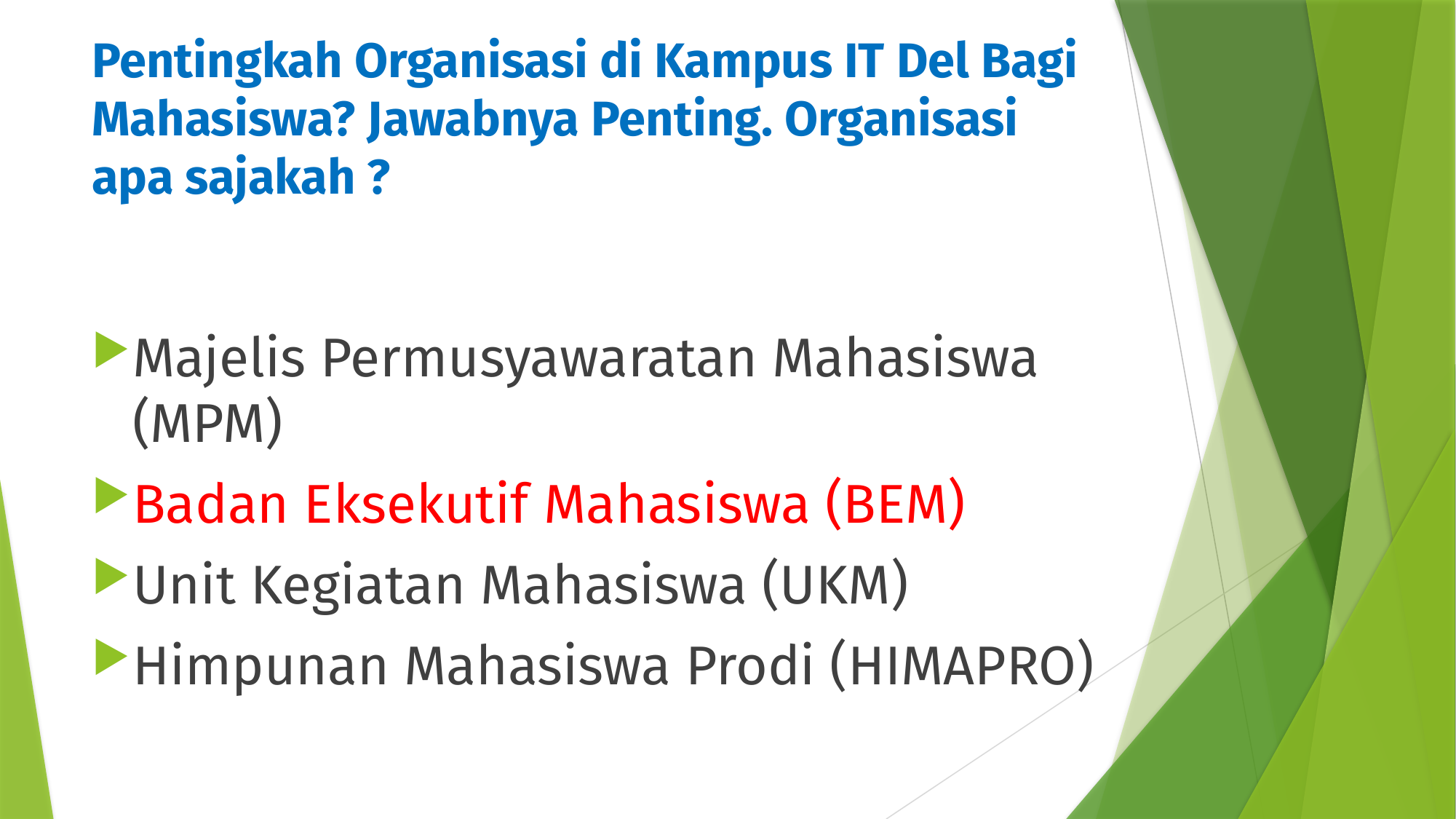

# Pentingkah Organisasi di Kampus IT Del Bagi Mahasiswa? Jawabnya Penting. Organisasi apa sajakah ?
Majelis Permusyawaratan Mahasiswa (MPM)
Badan Eksekutif Mahasiswa (BEM)
Unit Kegiatan Mahasiswa (UKM)
Himpunan Mahasiswa Prodi (HIMAPRO)